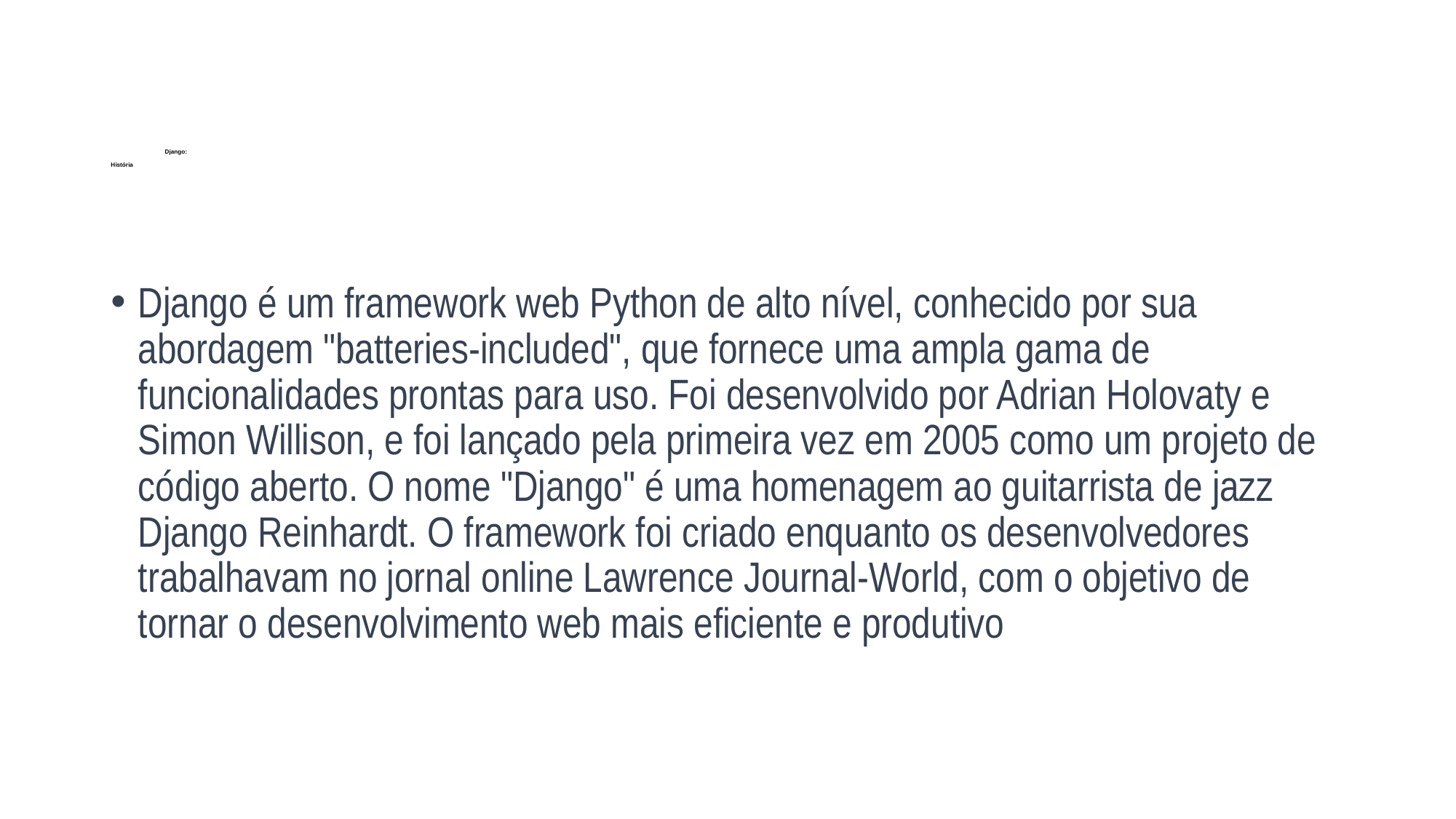

# Django: História
Django é um framework web Python de alto nível, conhecido por sua abordagem "batteries-included", que fornece uma ampla gama de funcionalidades prontas para uso. Foi desenvolvido por Adrian Holovaty e Simon Willison, e foi lançado pela primeira vez em 2005 como um projeto de código aberto. O nome "Django" é uma homenagem ao guitarrista de jazz Django Reinhardt. O framework foi criado enquanto os desenvolvedores trabalhavam no jornal online Lawrence Journal-World, com o objetivo de tornar o desenvolvimento web mais eficiente e produtivo